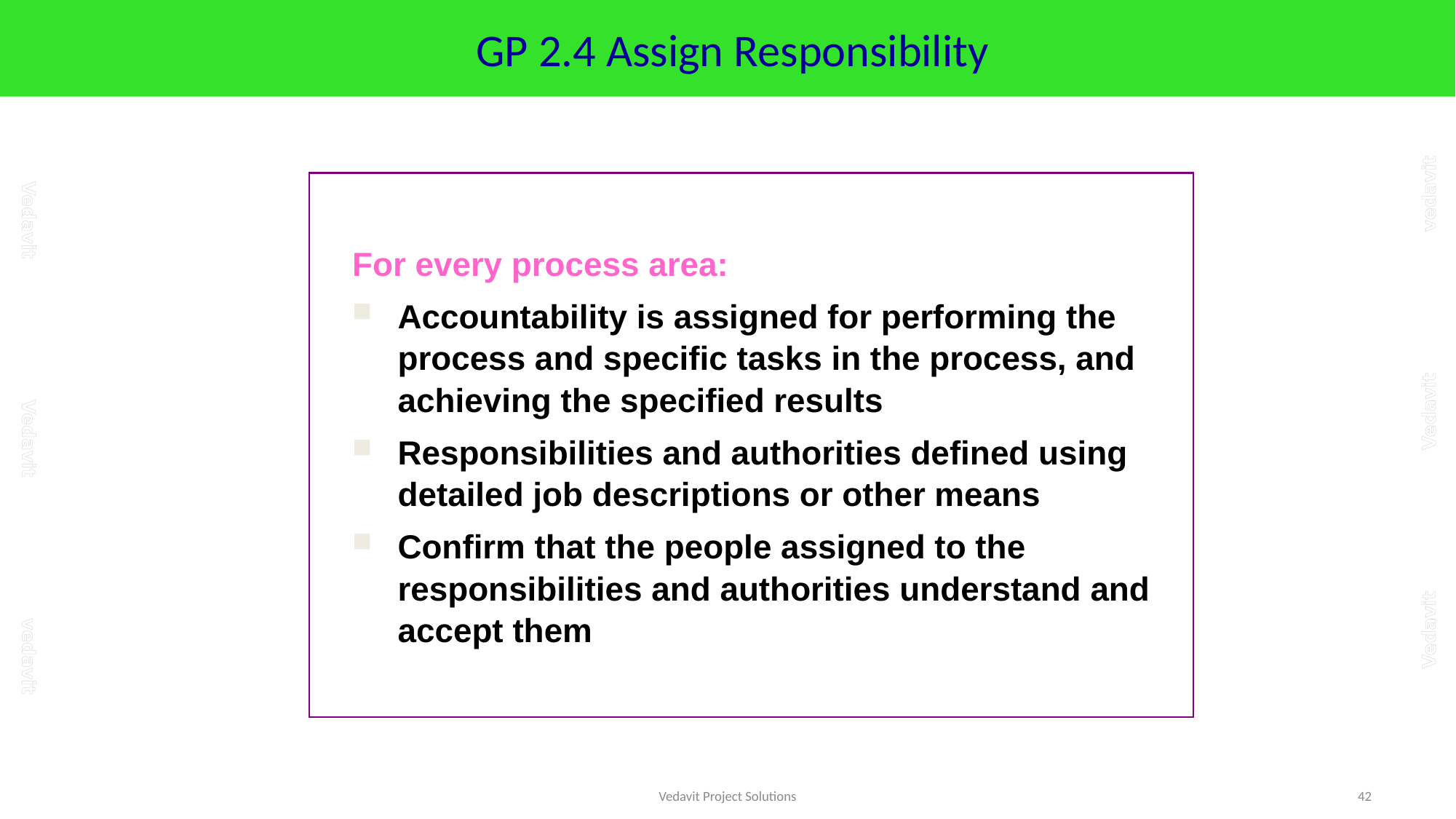

# GP 2.4 Assign Responsibility

For every process area:
Accountability is assigned for performing the process and specific tasks in the process, and achieving the specified results
Responsibilities and authorities defined using detailed job descriptions or other means
Confirm that the people assigned to the responsibilities and authorities understand and accept them

Vedavit Project Solutions
42